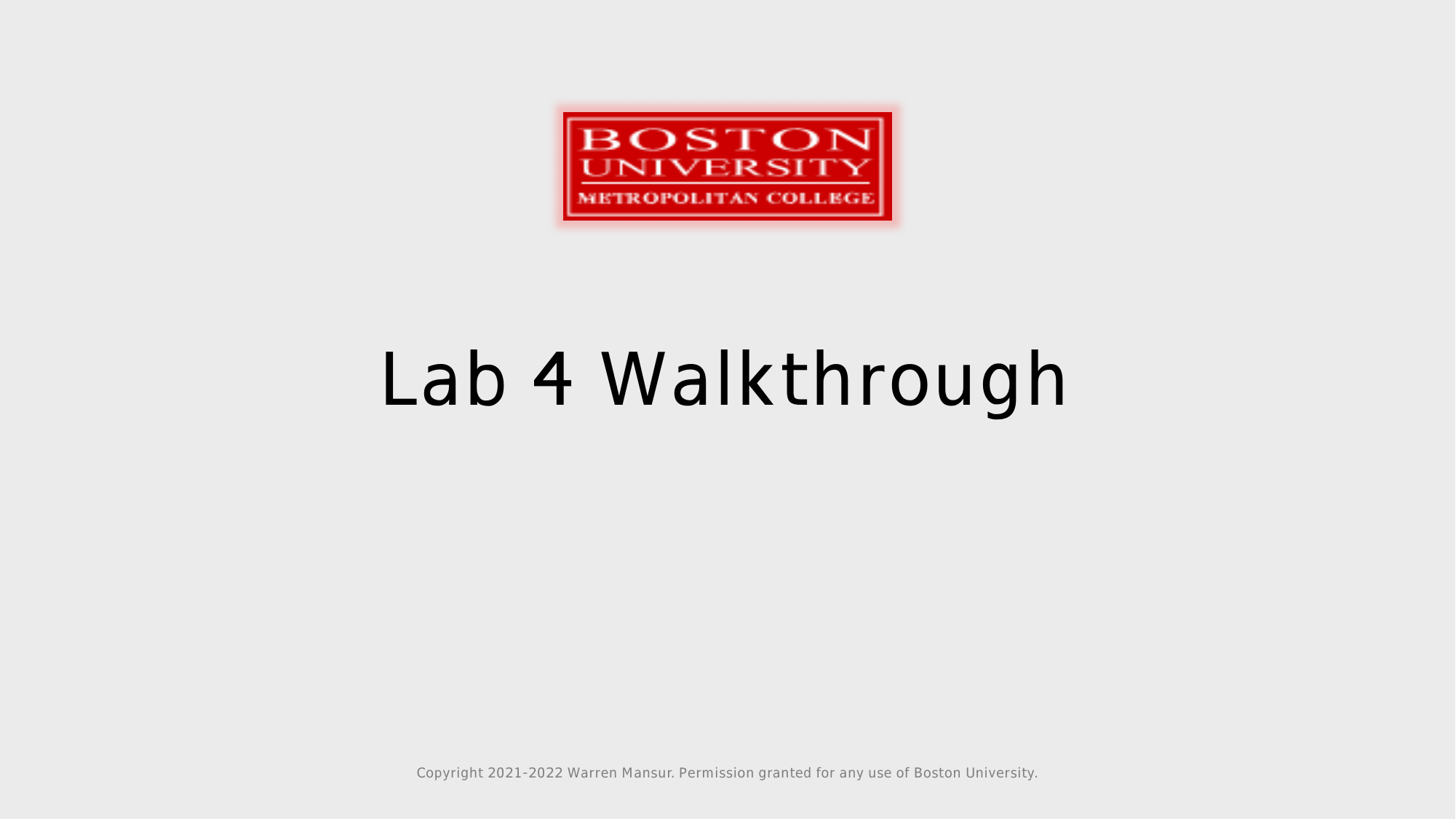

# Lab 4 Walkthrough

Copyright 2021-2022 Warren Mansur. Permission granted for any use of Boston University.